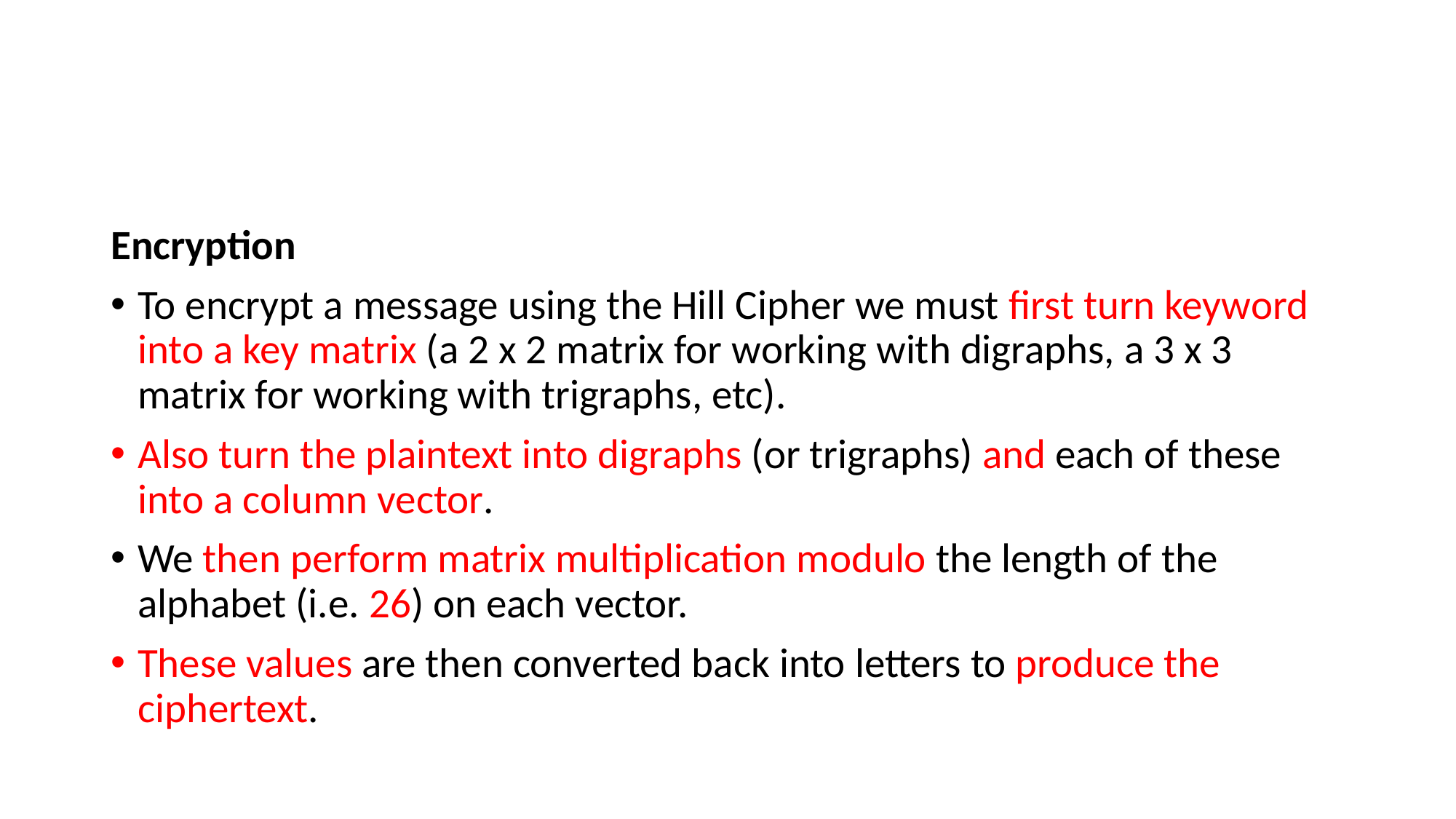

#
Encryption
To encrypt a message using the Hill Cipher we must first turn keyword into a key matrix (a 2 x 2 matrix for working with digraphs, a 3 x 3 matrix for working with trigraphs, etc).
Also turn the plaintext into digraphs (or trigraphs) and each of these into a column vector.
We then perform matrix multiplication modulo the length of the alphabet (i.e. 26) on each vector.
These values are then converted back into letters to produce the ciphertext.